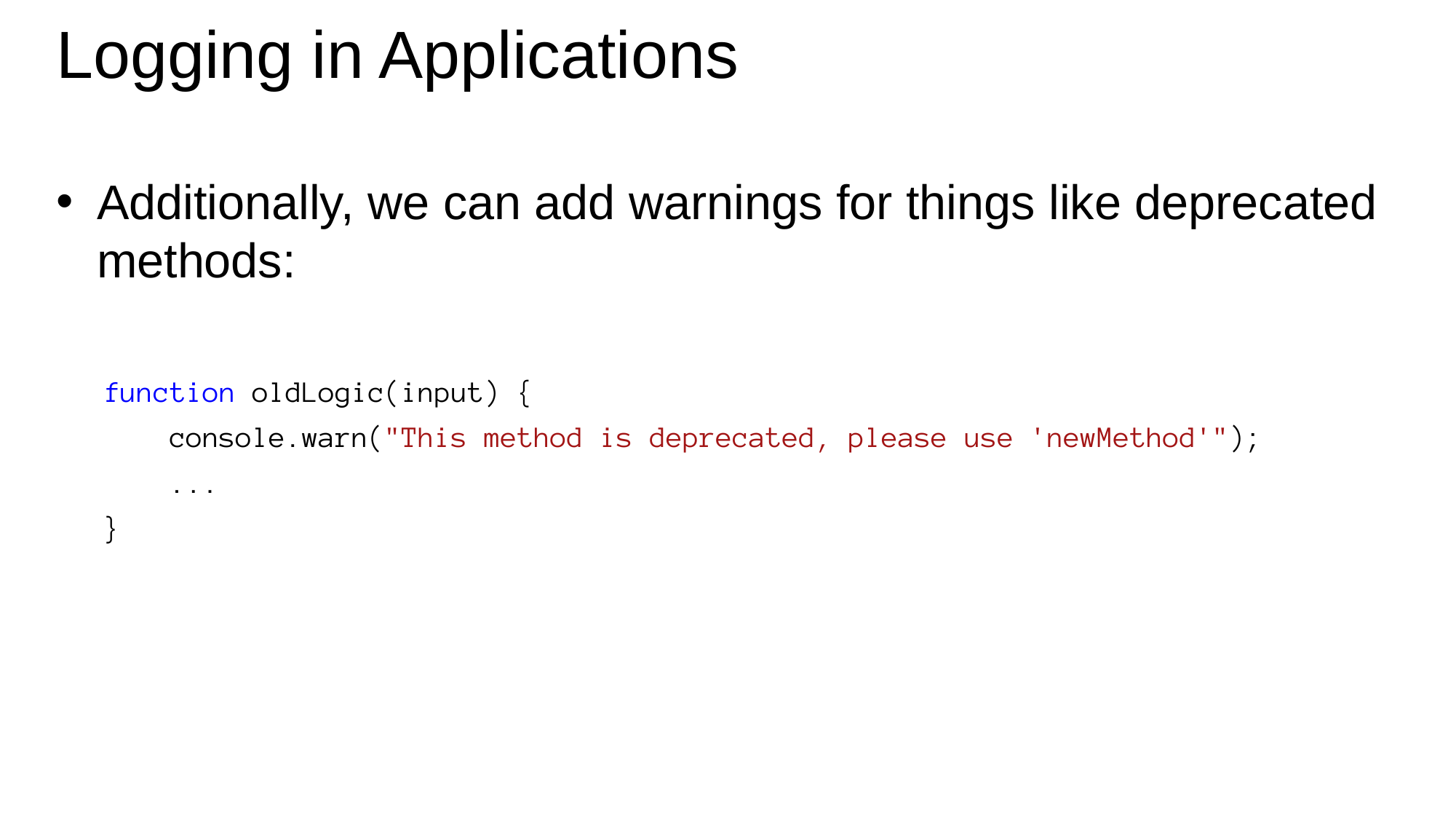

# Logging in Applications
Additionally, we can add warnings for things like deprecated methods:

function oldLogic(input) {
    console.warn("This method is deprecated, please use 'newMethod'");
    ...
}